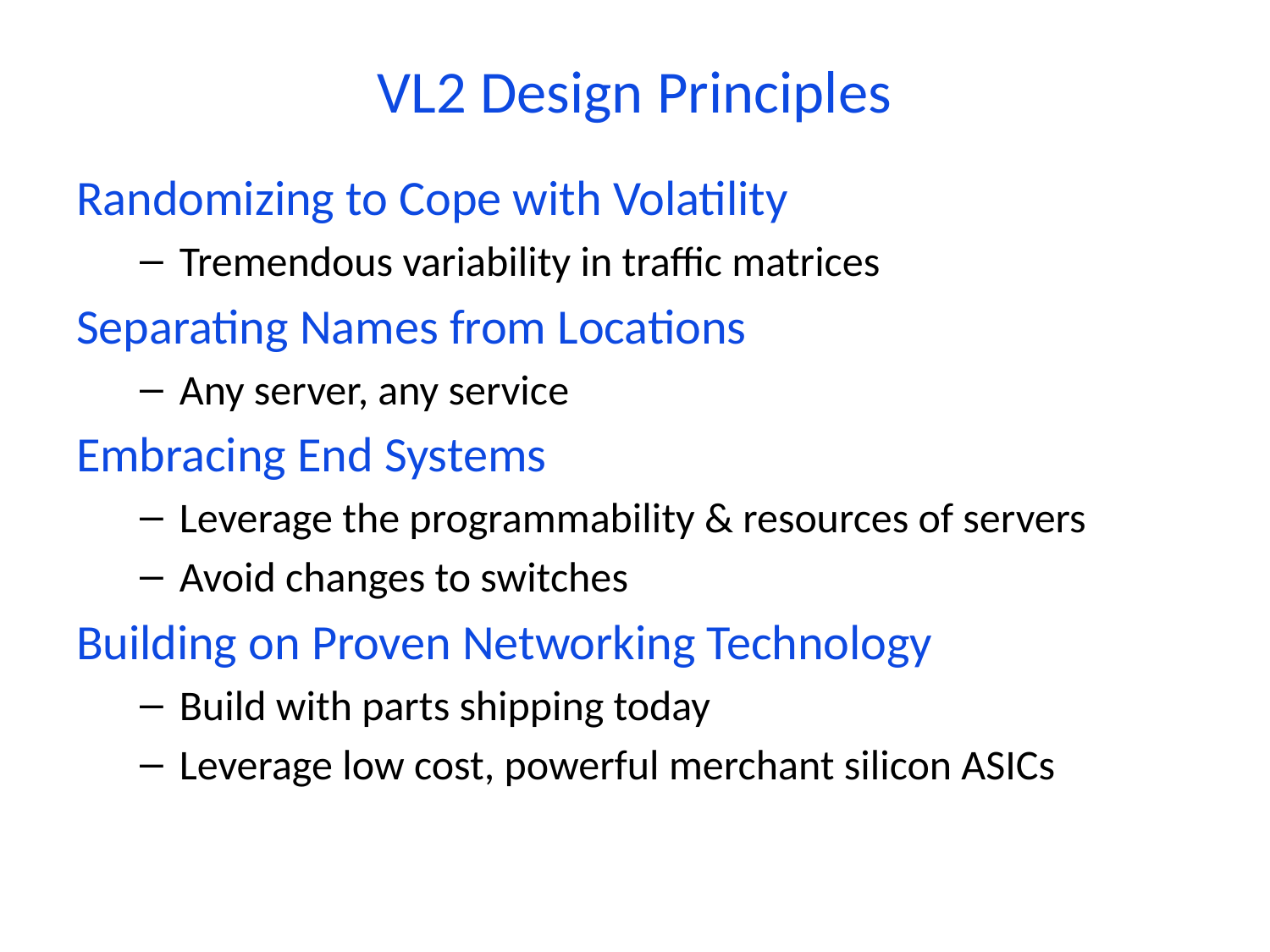

# VL2 Design Principles
Randomizing to Cope with Volatility
Tremendous variability in traffic matrices
Separating Names from Locations
Any server, any service
Embracing End Systems
Leverage the programmability & resources of servers
Avoid changes to switches
Building on Proven Networking Technology
Build with parts shipping today
Leverage low cost, powerful merchant silicon ASICs